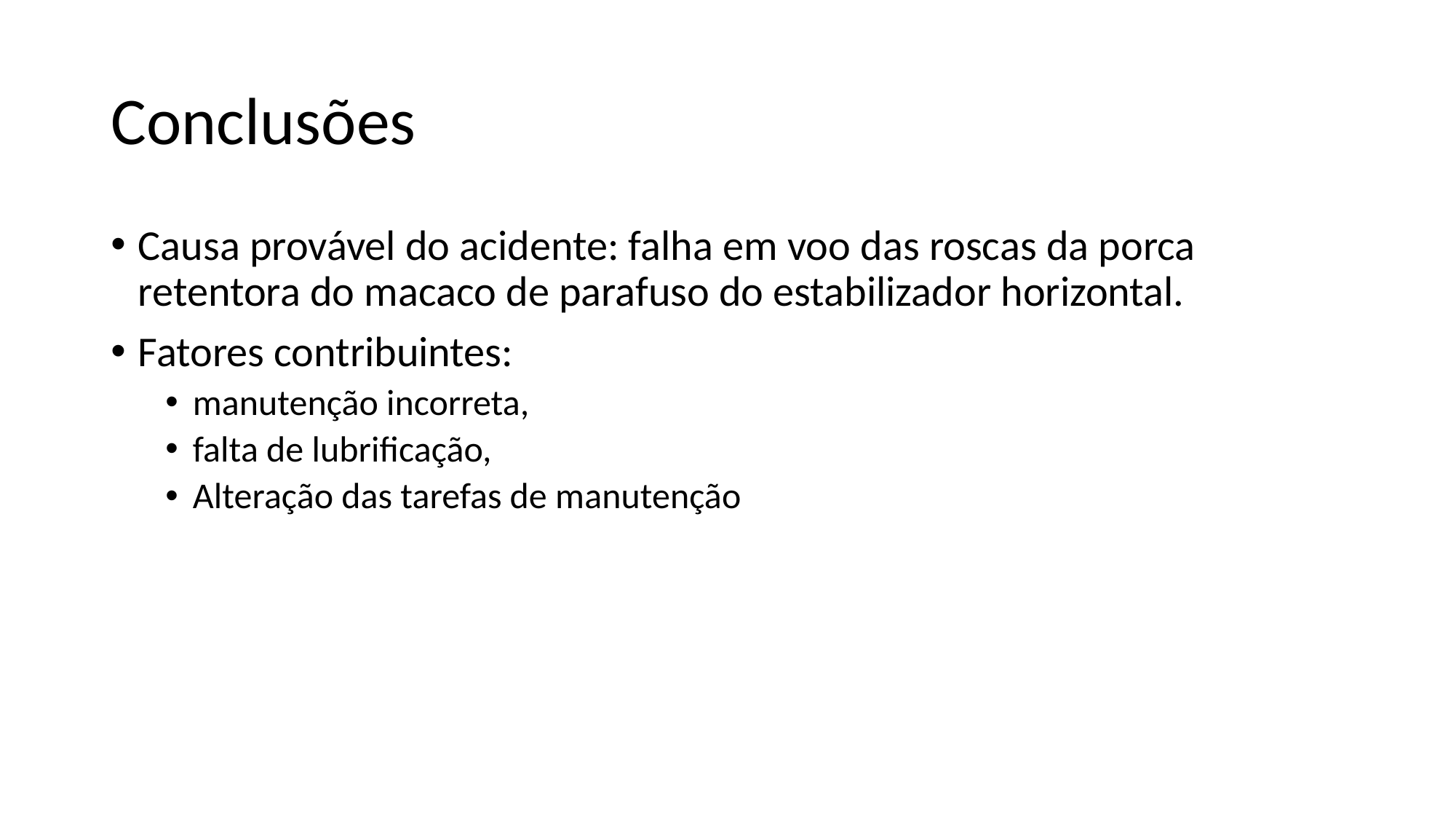

# Conclusões
Causa provável do acidente: falha em voo das roscas da porca retentora do macaco de parafuso do estabilizador horizontal.
Fatores contribuintes:
manutenção incorreta,
falta de lubrificação,
Alteração das tarefas de manutenção